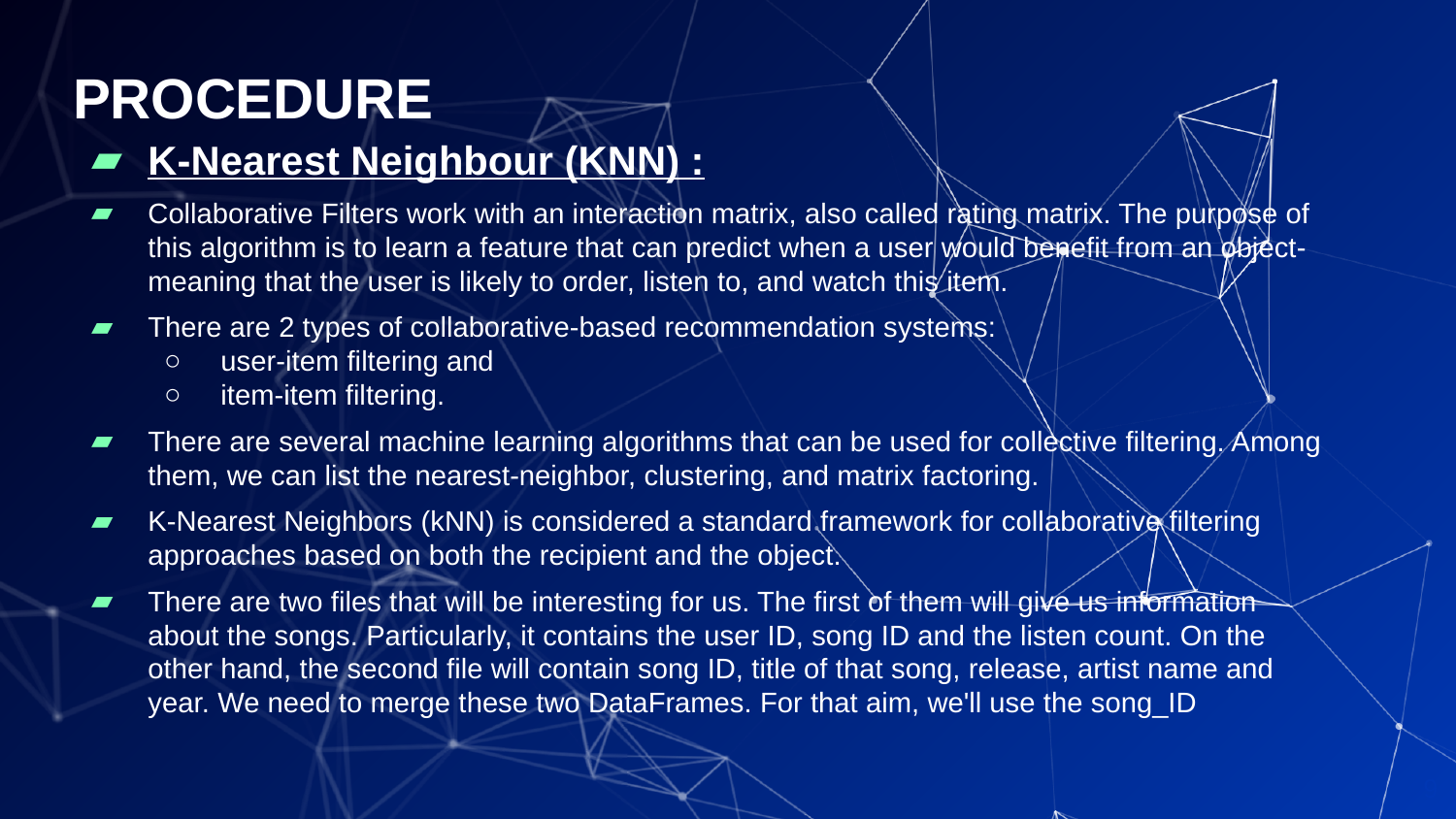

# PROCEDURE
K-Nearest Neighbour (KNN) :
Collaborative Filters work with an interaction matrix, also called rating matrix. The purpose of this algorithm is to learn a feature that can predict when a user would benefit from an object-meaning that the user is likely to order, listen to, and watch this item.
There are 2 types of collaborative-based recommendation systems:
user-item filtering and
item-item filtering.
There are several machine learning algorithms that can be used for collective filtering. Among them, we can list the nearest-neighbor, clustering, and matrix factoring.
K-Nearest Neighbors (kNN) is considered a standard framework for collaborative filtering approaches based on both the recipient and the object.
There are two files that will be interesting for us. The first of them will give us information about the songs. Particularly, it contains the user ID, song ID and the listen count. On the other hand, the second file will contain song ID, title of that song, release, artist name and year. We need to merge these two DataFrames. For that aim, we'll use the song_ID

9